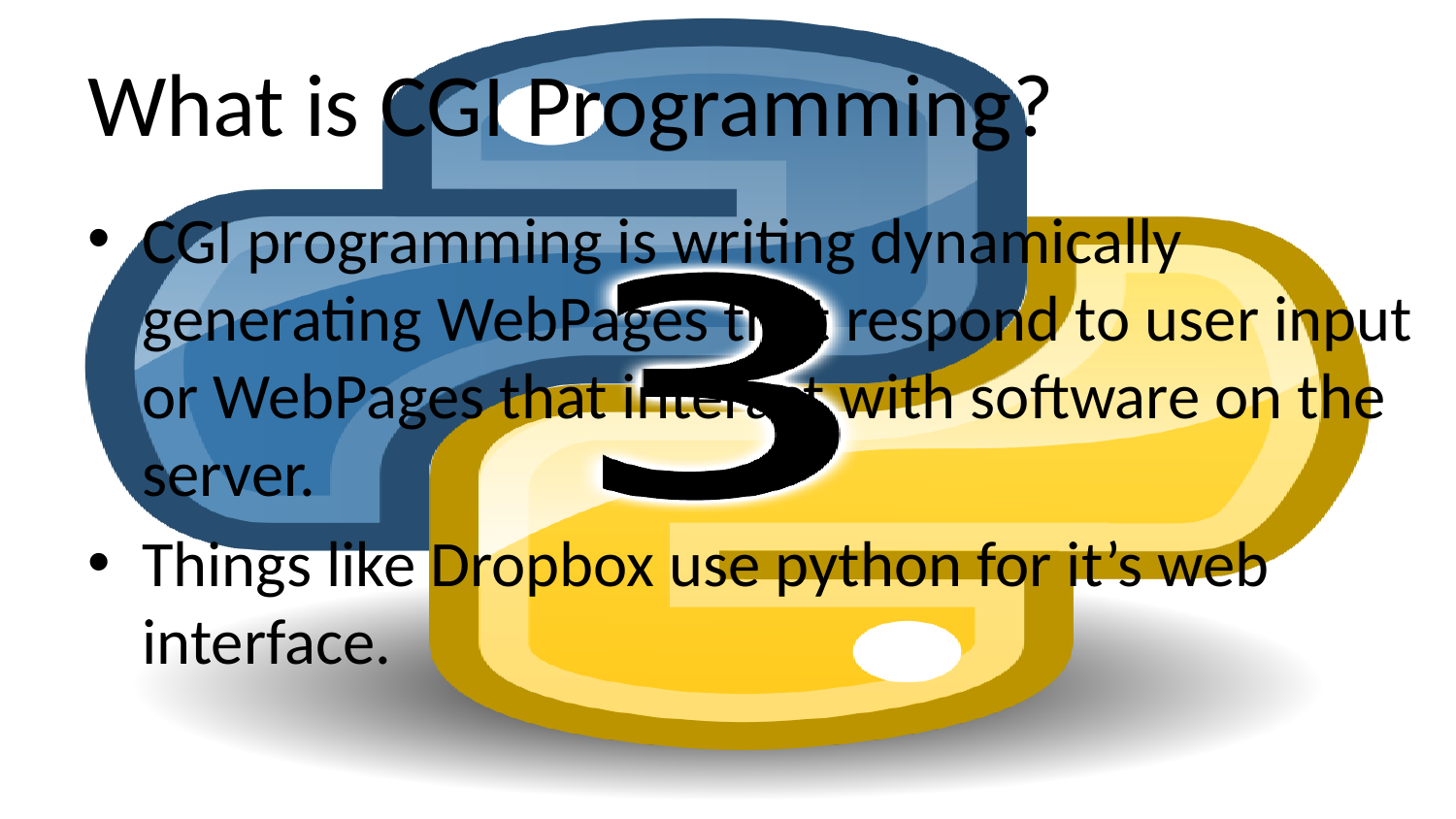

# What is CGI Programming?
CGI programming is writing dynamically generating WebPages that respond to user input or WebPages that interact with software on the server.
Things like Dropbox use python for it’s web interface.